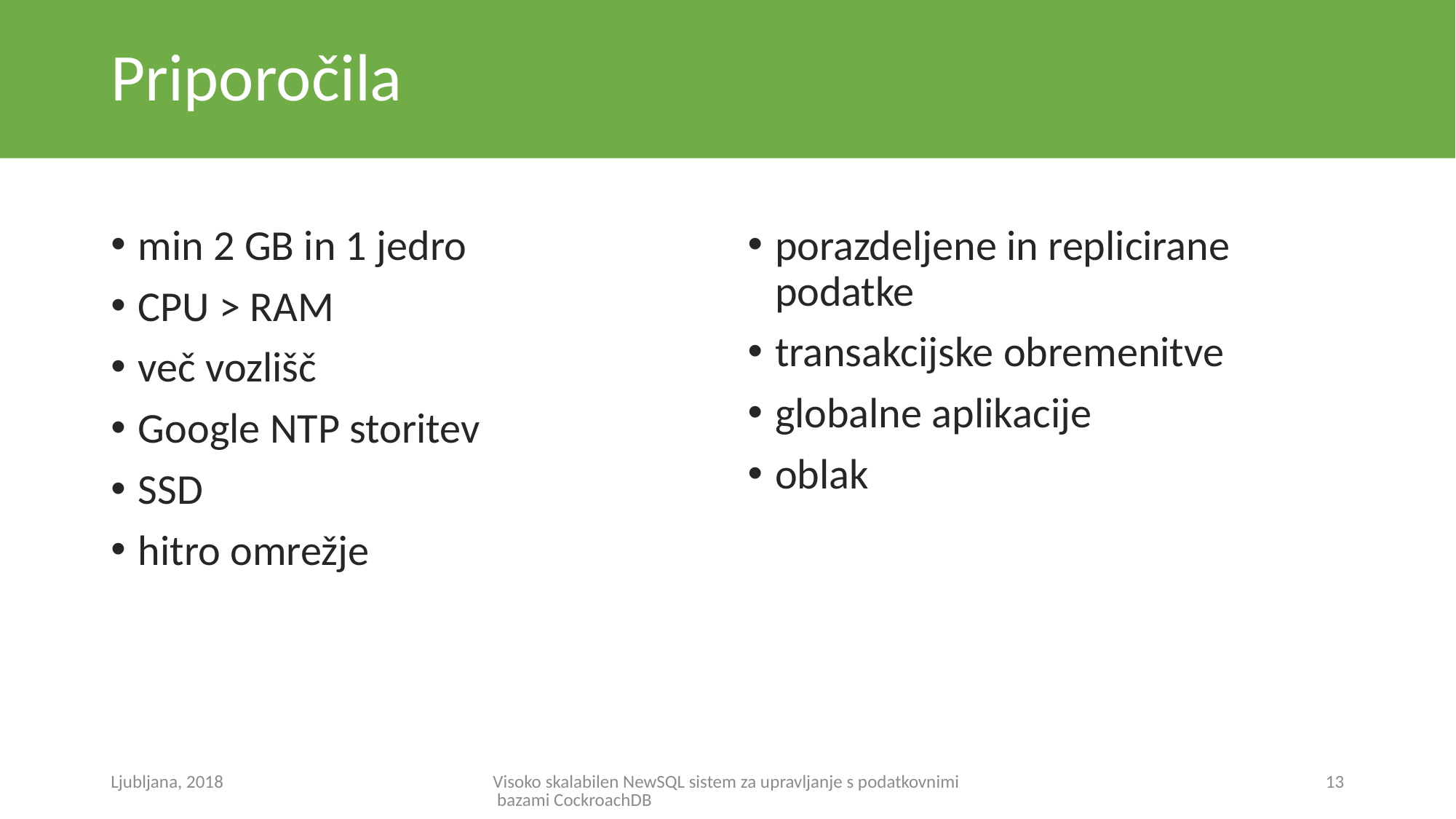

# Priporočila
min 2 GB in 1 jedro
CPU > RAM
več vozlišč
Google NTP storitev
SSD
hitro omrežje

porazdeljene in replicirane podatke
transakcijske obremenitve
globalne aplikacije
oblak
Ljubljana, 2018
Visoko skalabilen NewSQL sistem za upravljanje s podatkovnimi bazami CockroachDB
13